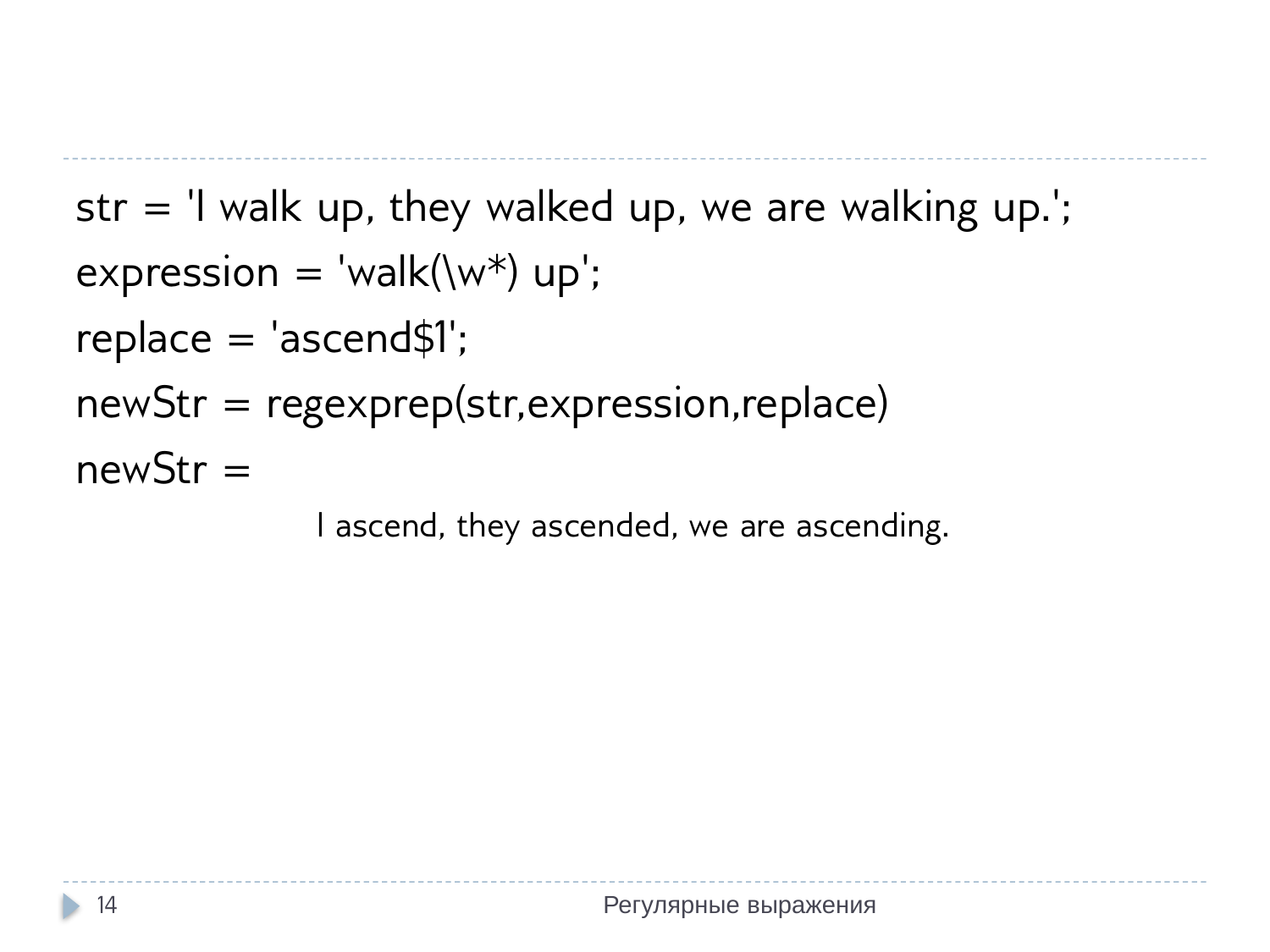

#
str = 'I walk up, they walked up, we are walking up.';
expression = 'walk(\w*) up';
replace = 'ascend$1';
newStr = regexprep(str,expression,replace)
newStr =
		I ascend, they ascended, we are ascending.
14
Регулярные выражения